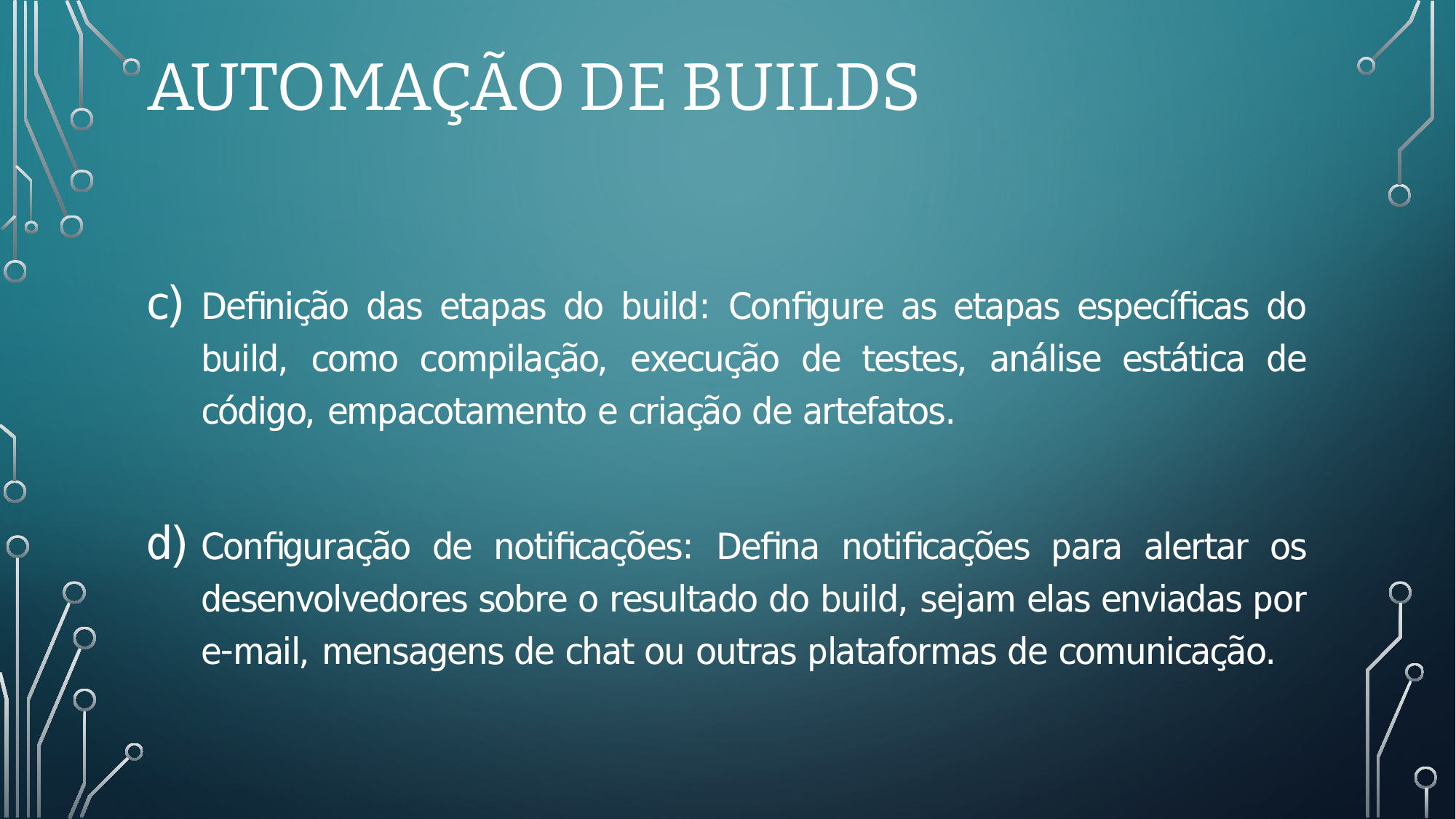

# Automação de Builds
Definição das etapas do build: Configure as etapas específicas do build, como compilação, execução de testes, análise estática de código, empacotamento e criação de artefatos.

Configuração de notificações: Defina notificações para alertar os desenvolvedores sobre o resultado do build, sejam elas enviadas por e-mail, mensagens de chat ou outras plataformas de comunicação.